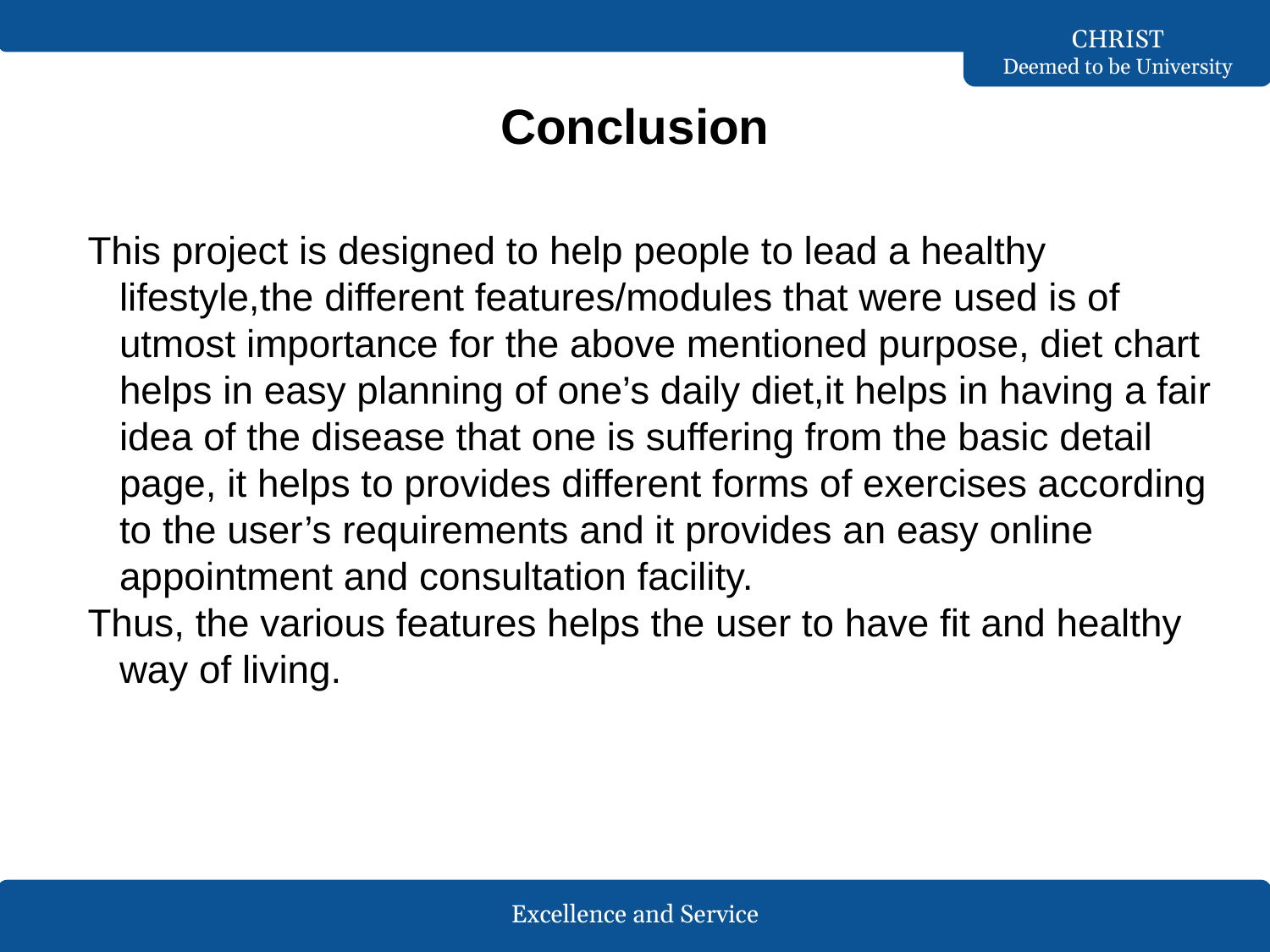

# Conclusion
This project is designed to help people to lead a healthy lifestyle,the different features/modules that were used is of utmost importance for the above mentioned purpose, diet chart helps in easy planning of one’s daily diet,it helps in having a fair idea of the disease that one is suffering from the basic detail page, it helps to provides different forms of exercises according to the user’s requirements and it provides an easy online appointment and consultation facility.
Thus, the various features helps the user to have fit and healthy way of living.